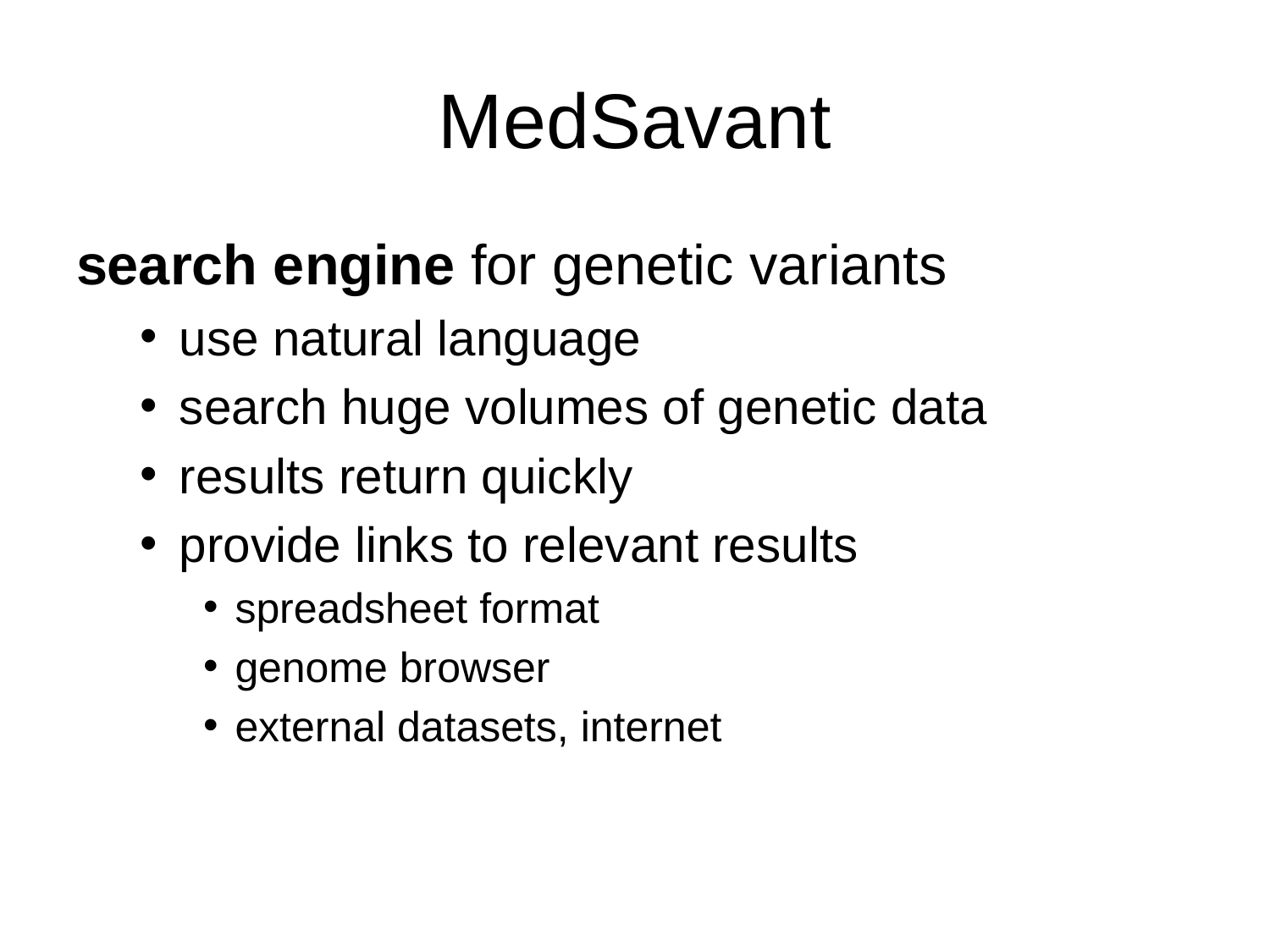

# MedSavant
search engine for genetic variants
use natural language
search huge volumes of genetic data
results return quickly
provide links to relevant results
spreadsheet format
genome browser
external datasets, internet